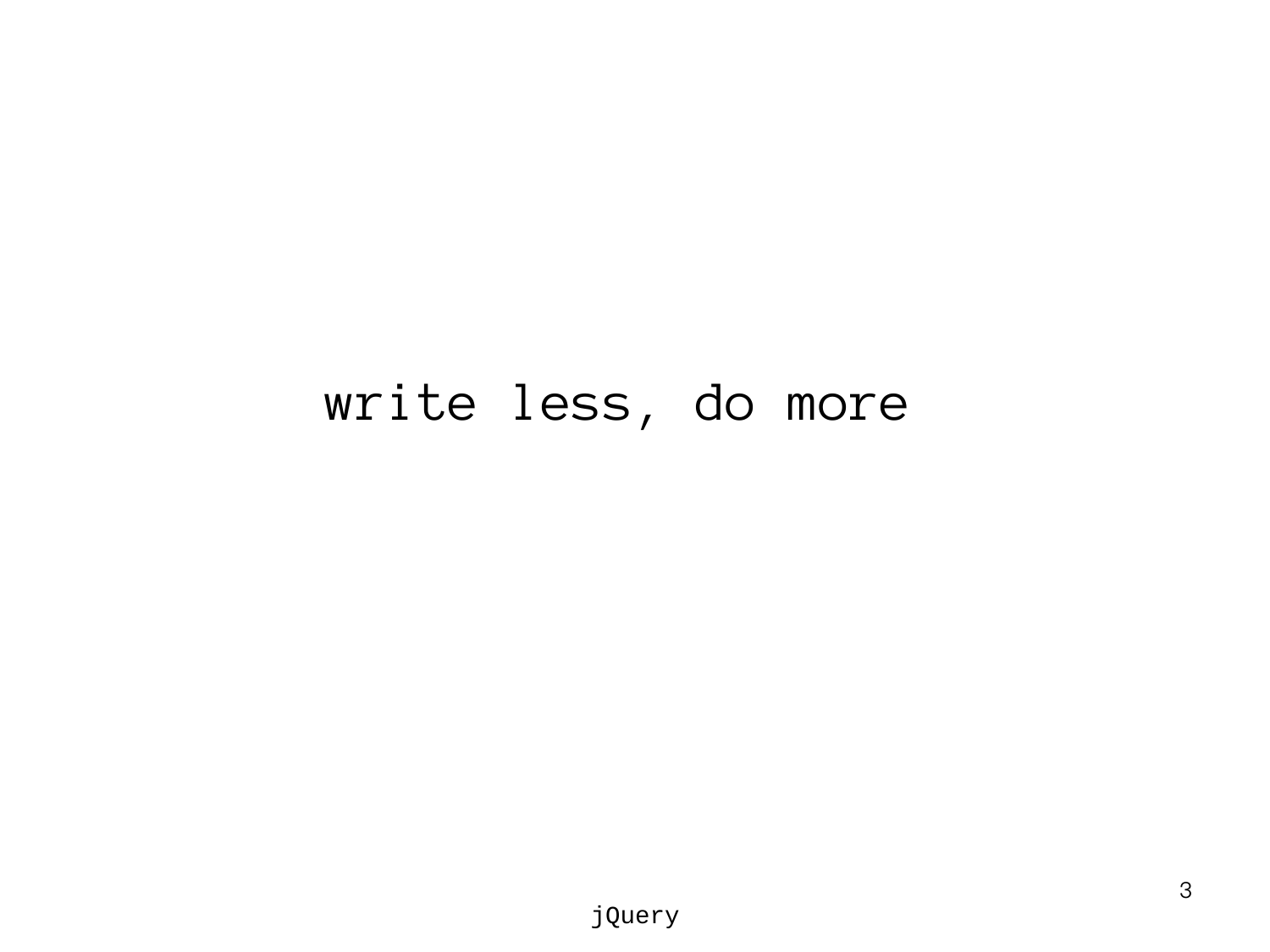

# write less, do more
3
jQuery